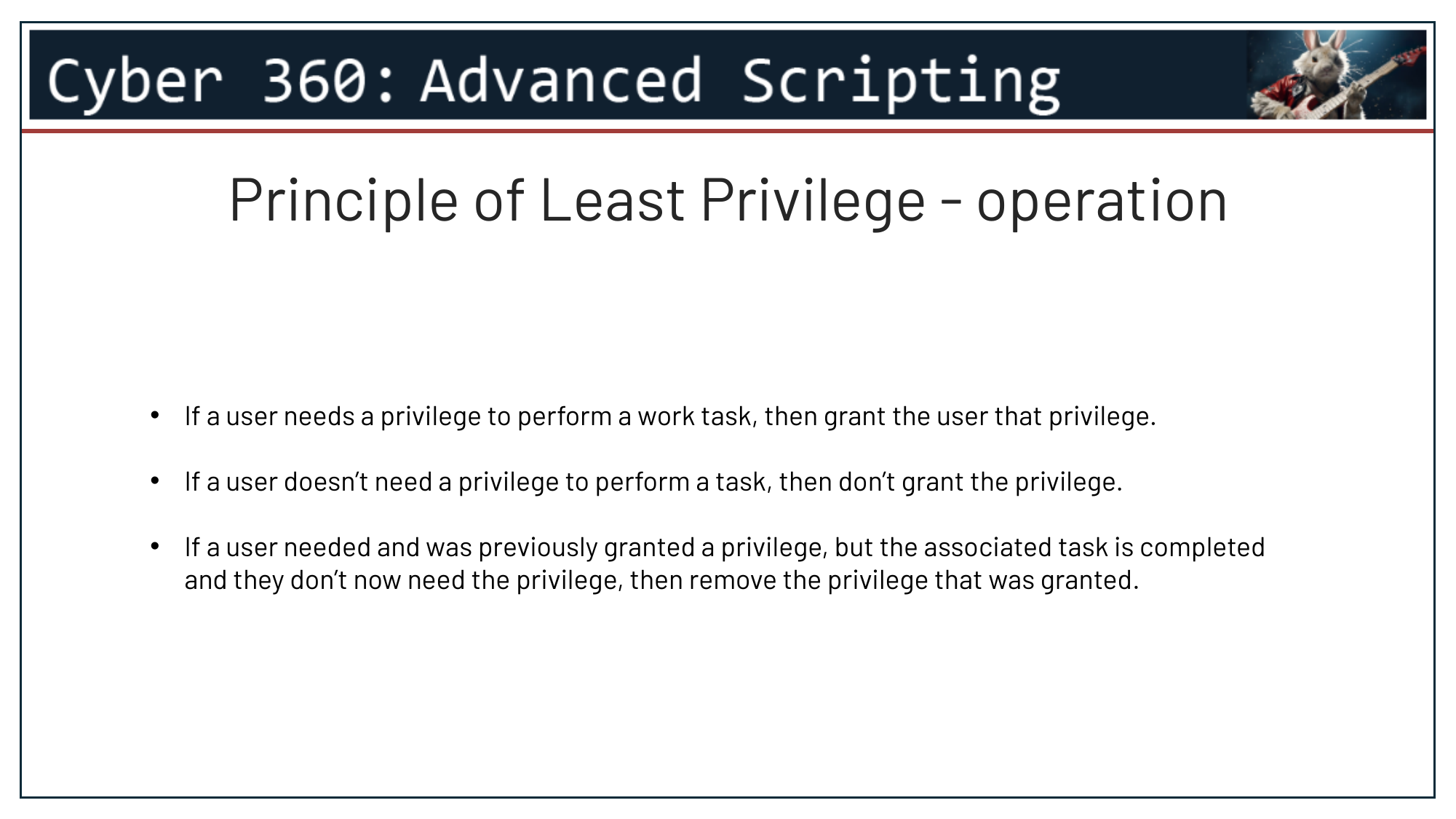

Principle of Least Privilege - operation
If a user needs a privilege to perform a work task, then grant the user that privilege.

If a user doesn’t need a privilege to perform a task, then don’t grant the privilege.

If a user needed and was previously granted a privilege, but the associated task is completed and they don’t now need the privilege, then remove the privilege that was granted.